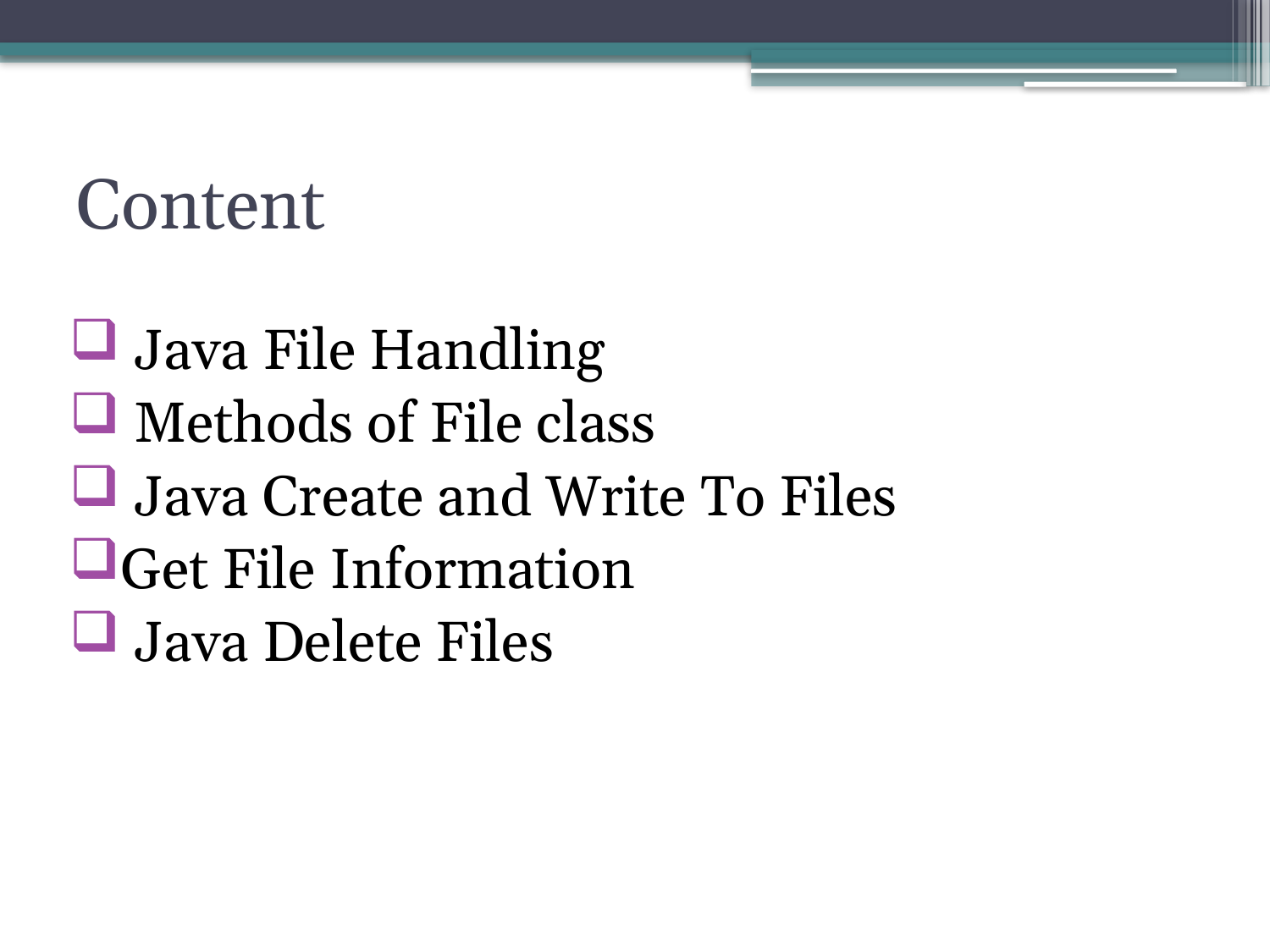

# Content
 Java File Handling
 Methods of File class
 Java Create and Write To Files
Get File Information
 Java Delete Files